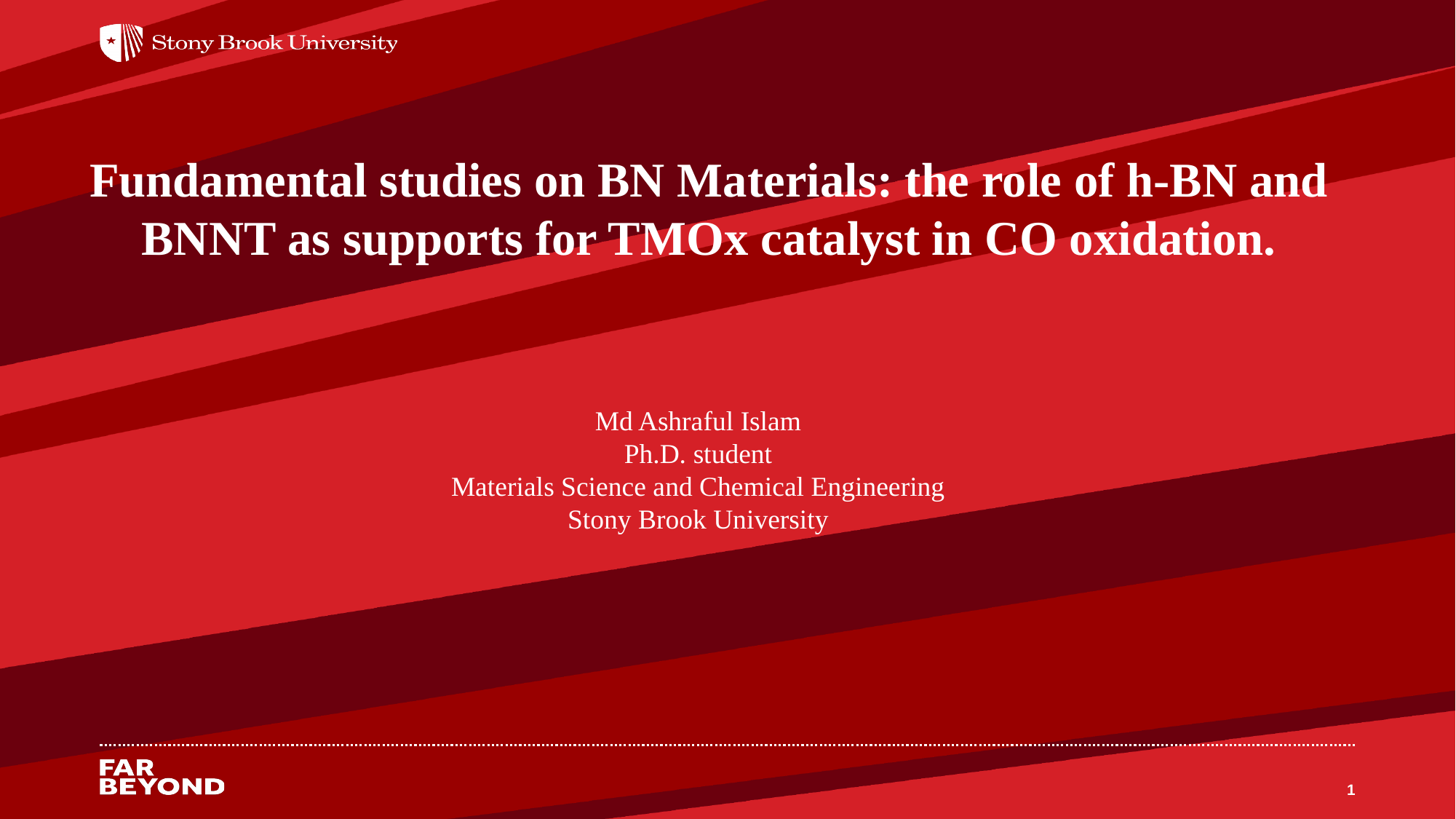

Fundamental studies on BN Materials: the role of h-BN and BNNT as supports for TMOx catalyst in CO oxidation.

Md Ashraful Islam
Ph.D. student
Materials Science and Chemical Engineering
Stony Brook University
1